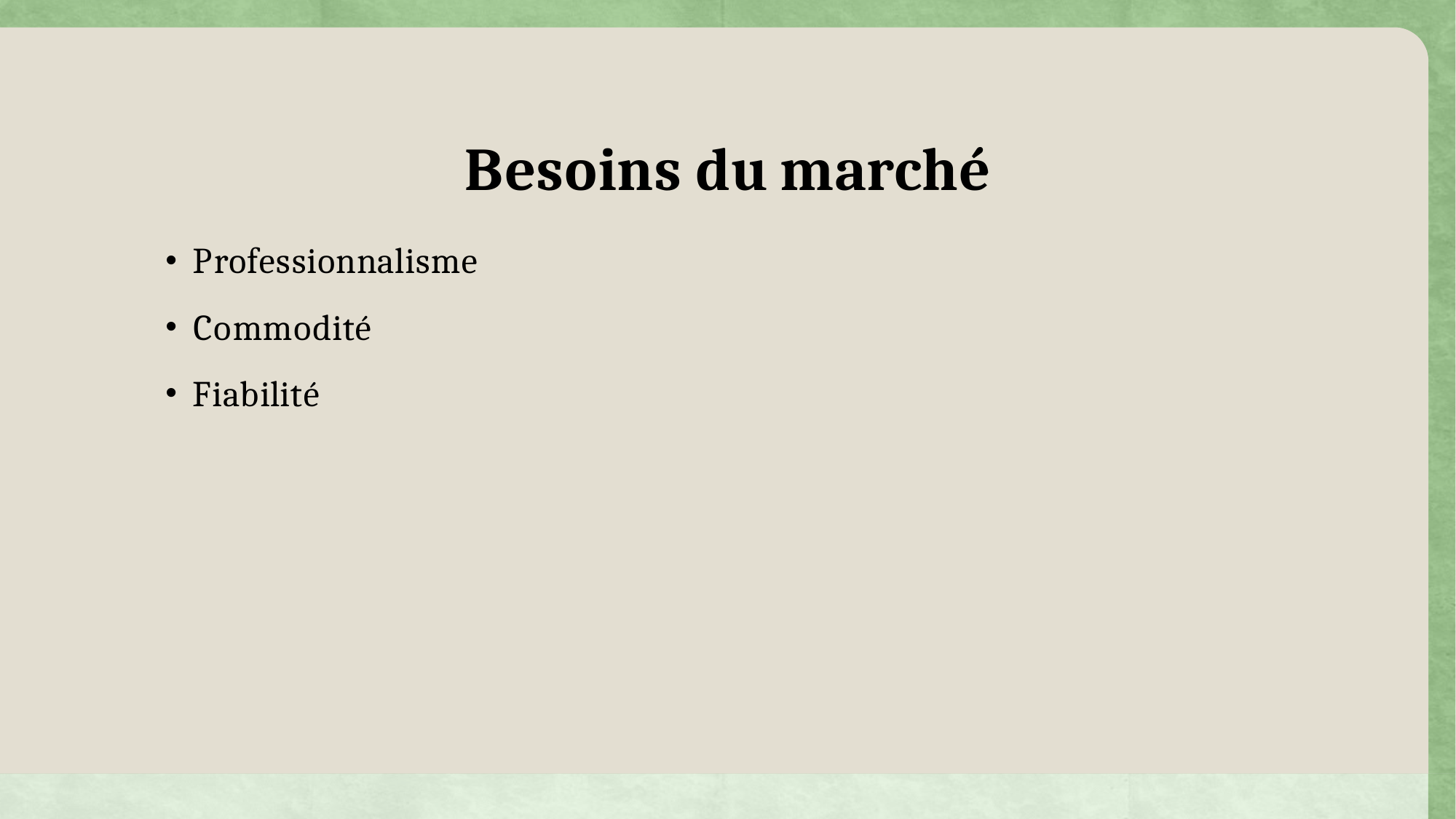

# Besoins du marché
Professionnalisme
Commodité
Fiabilité